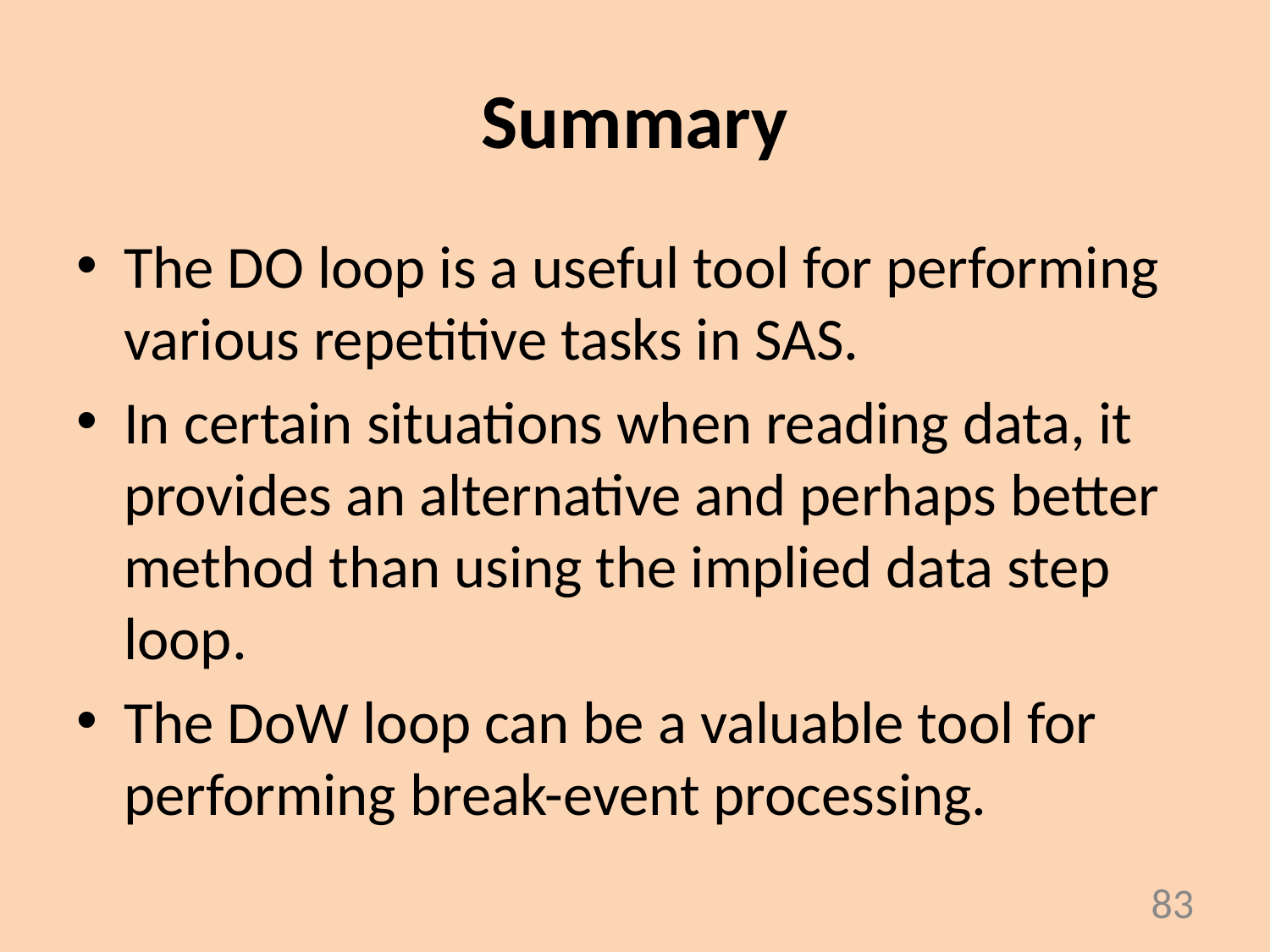

Summary
The DO loop is a useful tool for performing various repetitive tasks in SAS.
In certain situations when reading data, it provides an alternative and perhaps better method than using the implied data step loop.
The DoW loop can be a valuable tool for performing break-event processing.
83